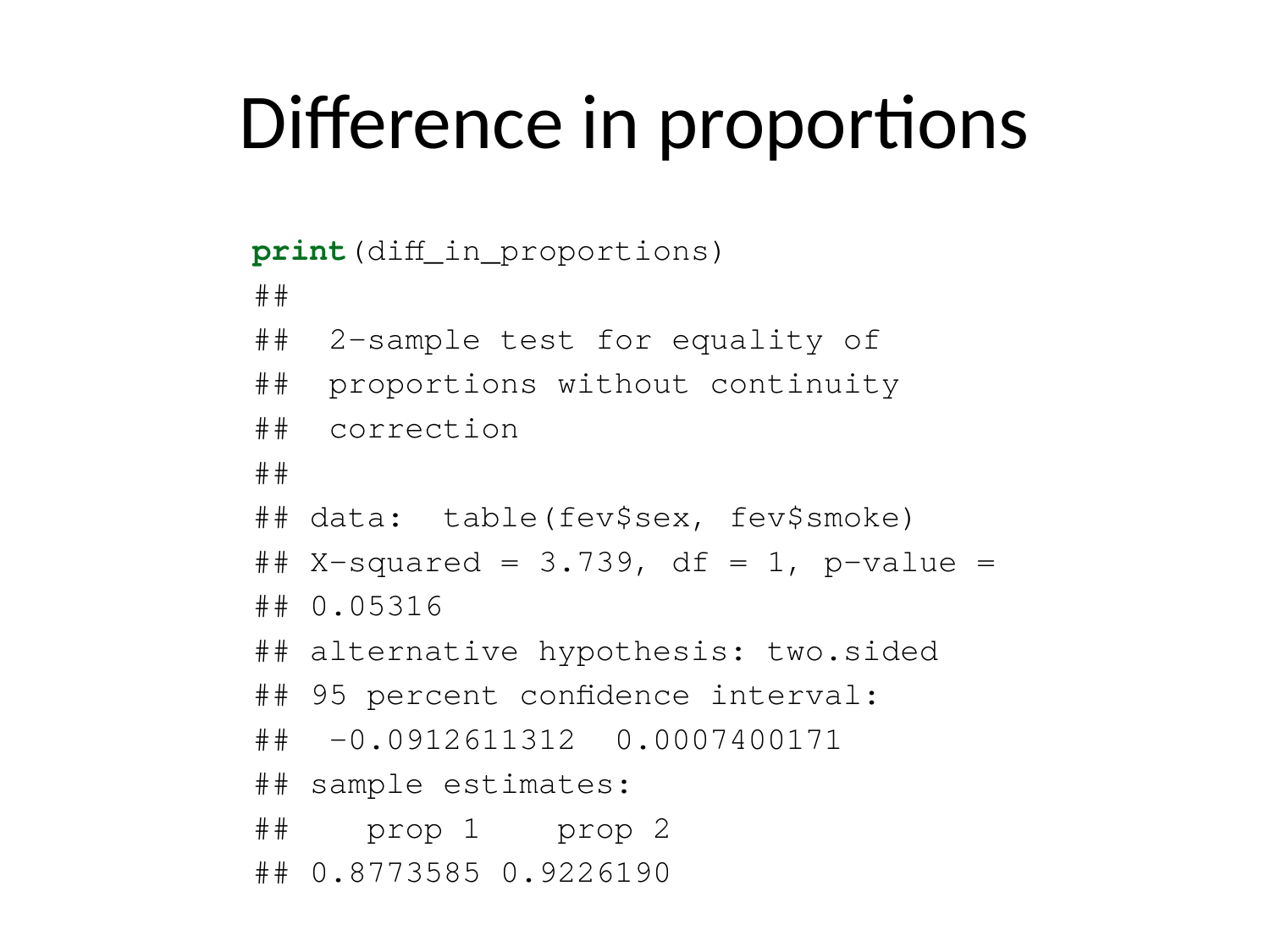

# Difference in proportions
print(diff_in_proportions)
##
##  2-sample test for equality of
##  proportions without continuity
##  correction
##
## data:  table(fev$sex, fev$smoke)
## X-squared = 3.739, df = 1, p-value =
## 0.05316
## alternative hypothesis: two.sided
## 95 percent confidence interval:
##  -0.0912611312  0.0007400171
## sample estimates:
##    prop 1    prop 2
## 0.8773585 0.9226190